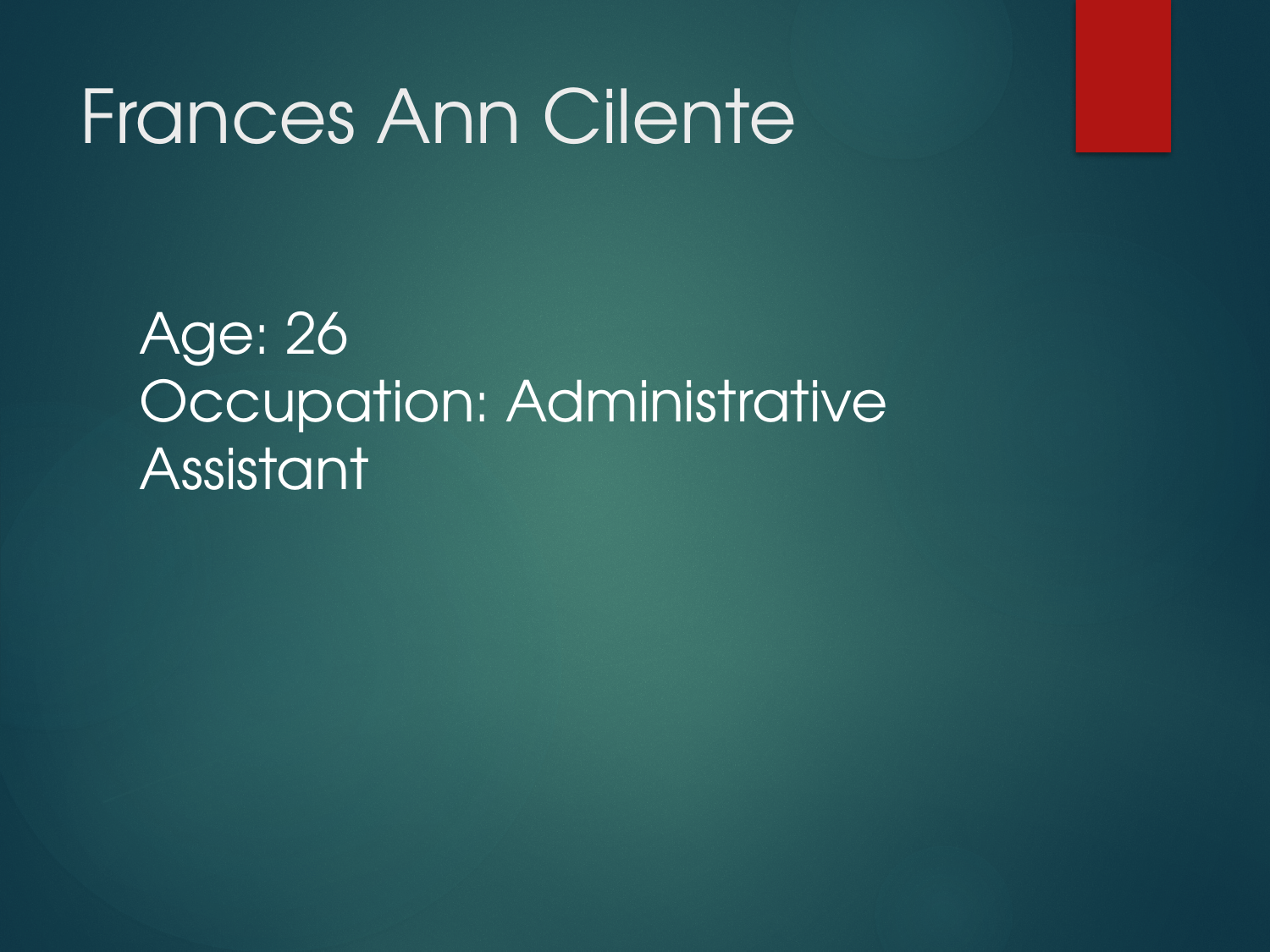

# Frances Ann Cilente

Age: 26
Occupation: Administrative Assistant